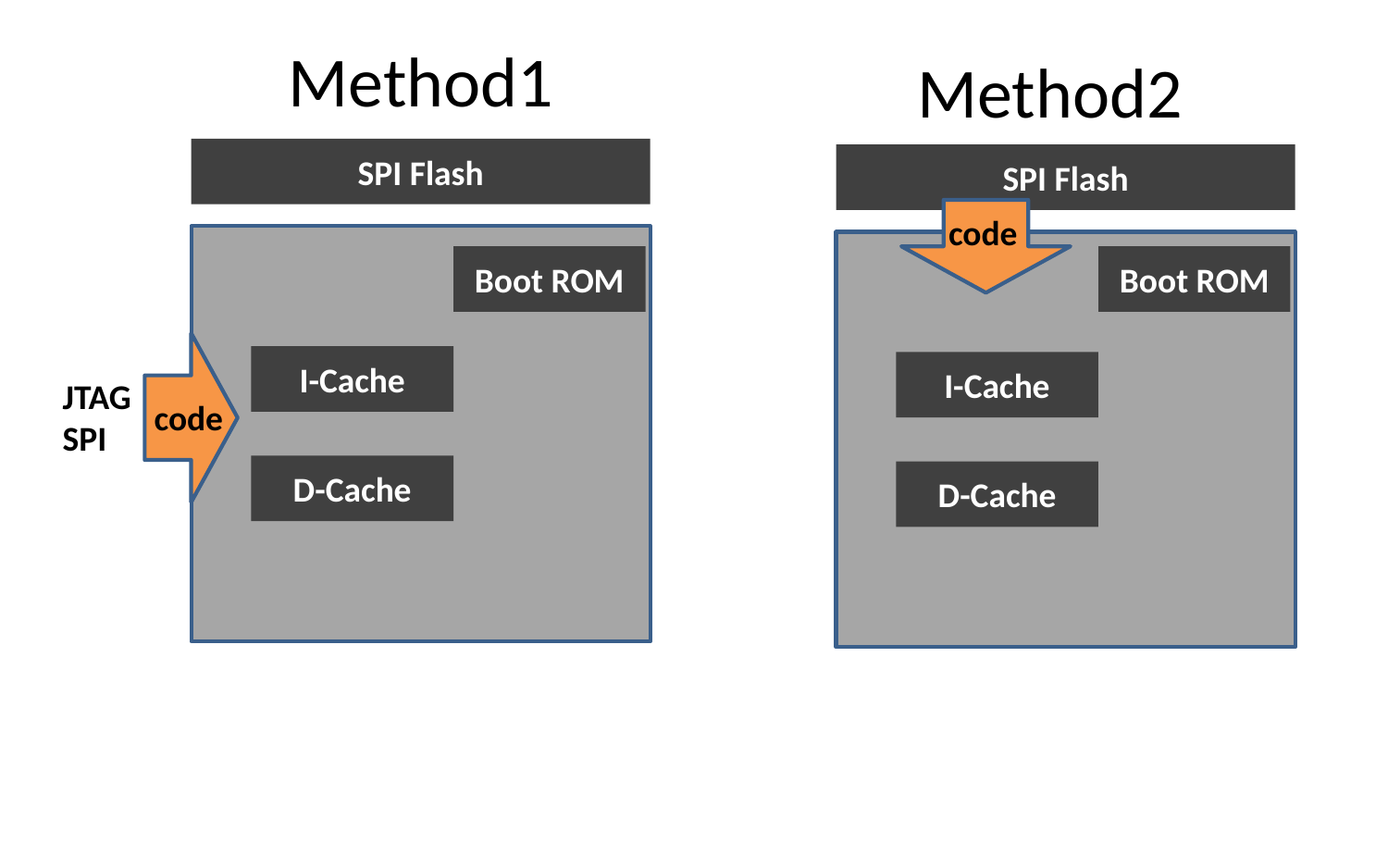

# Method1
Method2
SPI Flash
SPI Flash

code

Boot ROM
Boot ROM

I-Cache
I-Cache
JTAG
SPI
code
D-Cache
D-Cache